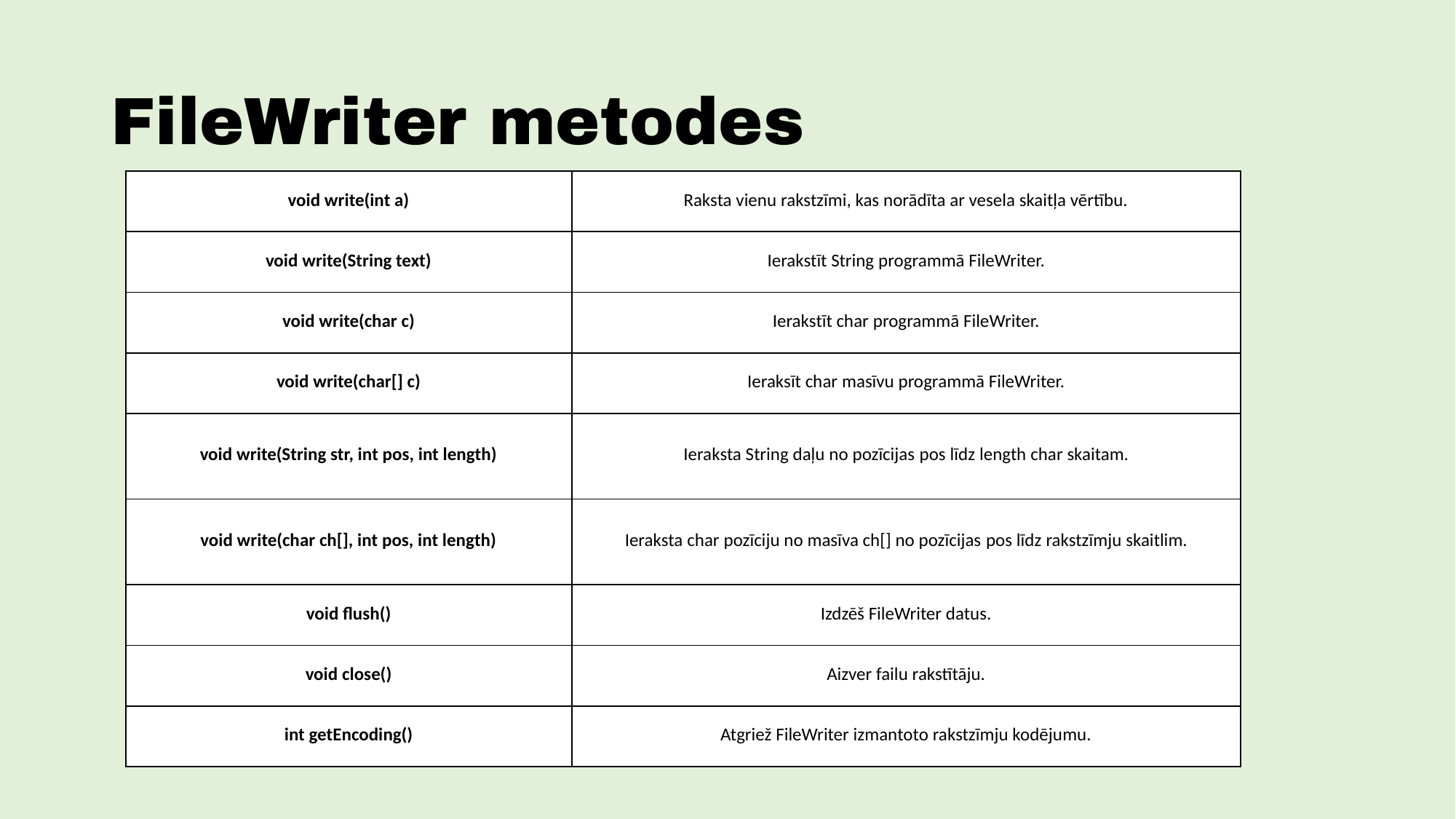

# FileWriter metodes
| void write(int a) | Raksta vienu rakstzīmi, kas norādīta ar vesela skaitļa vērtību. |
| --- | --- |
| void write(String text) | Ierakstīt String programmā FileWriter. |
| void write(char c) | Ierakstīt char programmā FileWriter. |
| void write(char[] c) | Ieraksīt char masīvu programmā FileWriter. |
| void write(String str, int pos, int length) | Ieraksta String daļu no pozīcijas pos līdz length char skaitam. |
| void write(char ch[], int pos, int length) | Ieraksta char pozīciju no masīva ch[] no pozīcijas pos līdz rakstzīmju skaitlim. |
| void flush() | Izdzēš FileWriter datus. |
| void close() | Aizver failu rakstītāju. |
| int getEncoding() | Atgriež FileWriter izmantoto rakstzīmju kodējumu. |